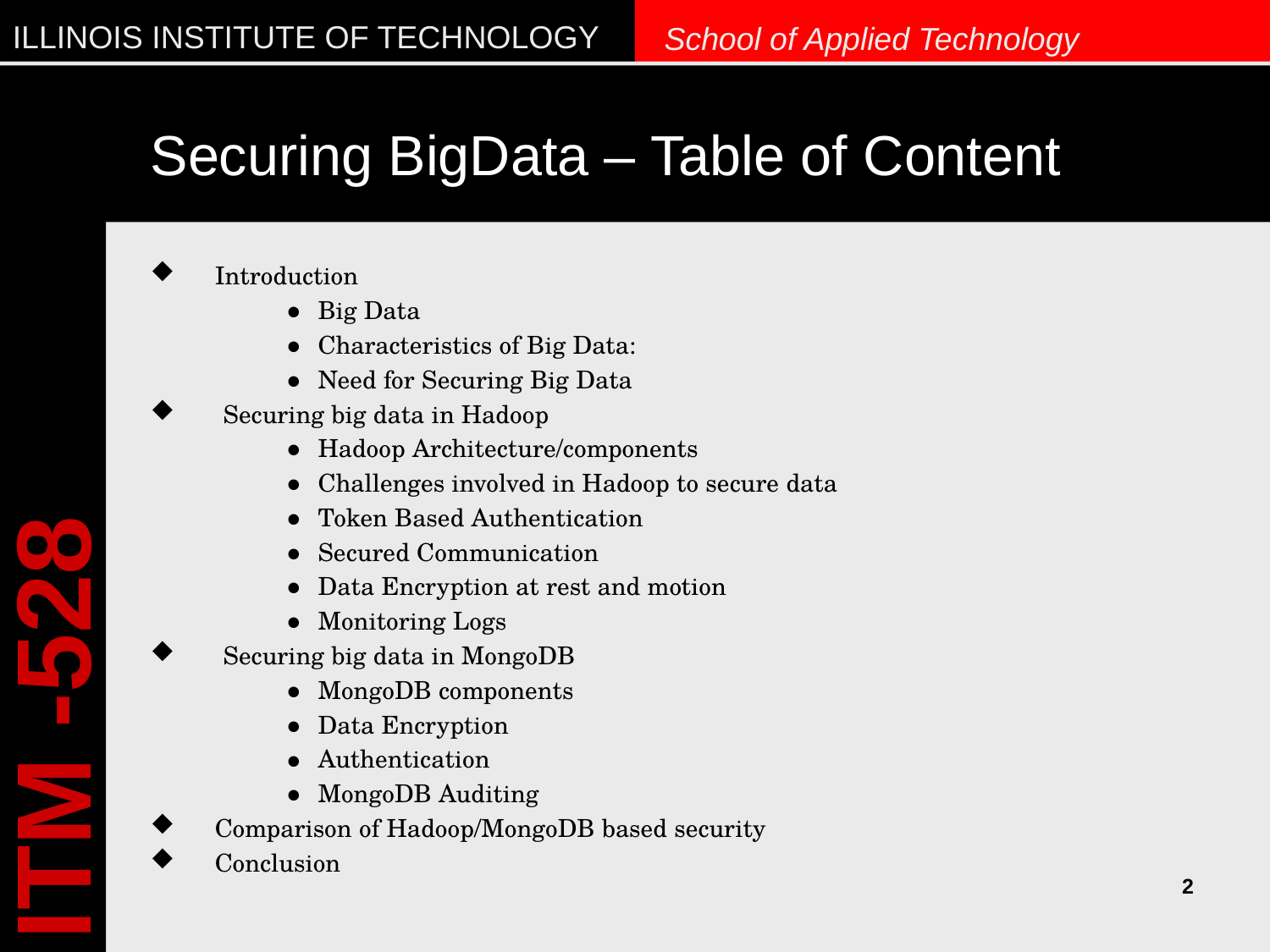

# Securing BigData – Table of Content
Introduction
Big Data
Characteristics of Big Data:
Need for Securing Big Data
 Securing big data in Hadoop
Hadoop Architecture/components
Challenges involved in Hadoop to secure data
Token Based Authentication
Secured Communication
Data Encryption at rest and motion
Monitoring Logs
 Securing big data in MongoDB
MongoDB components
Data Encryption
Authentication
MongoDB Auditing
Comparison of Hadoop/MongoDB based security
Conclusion

2